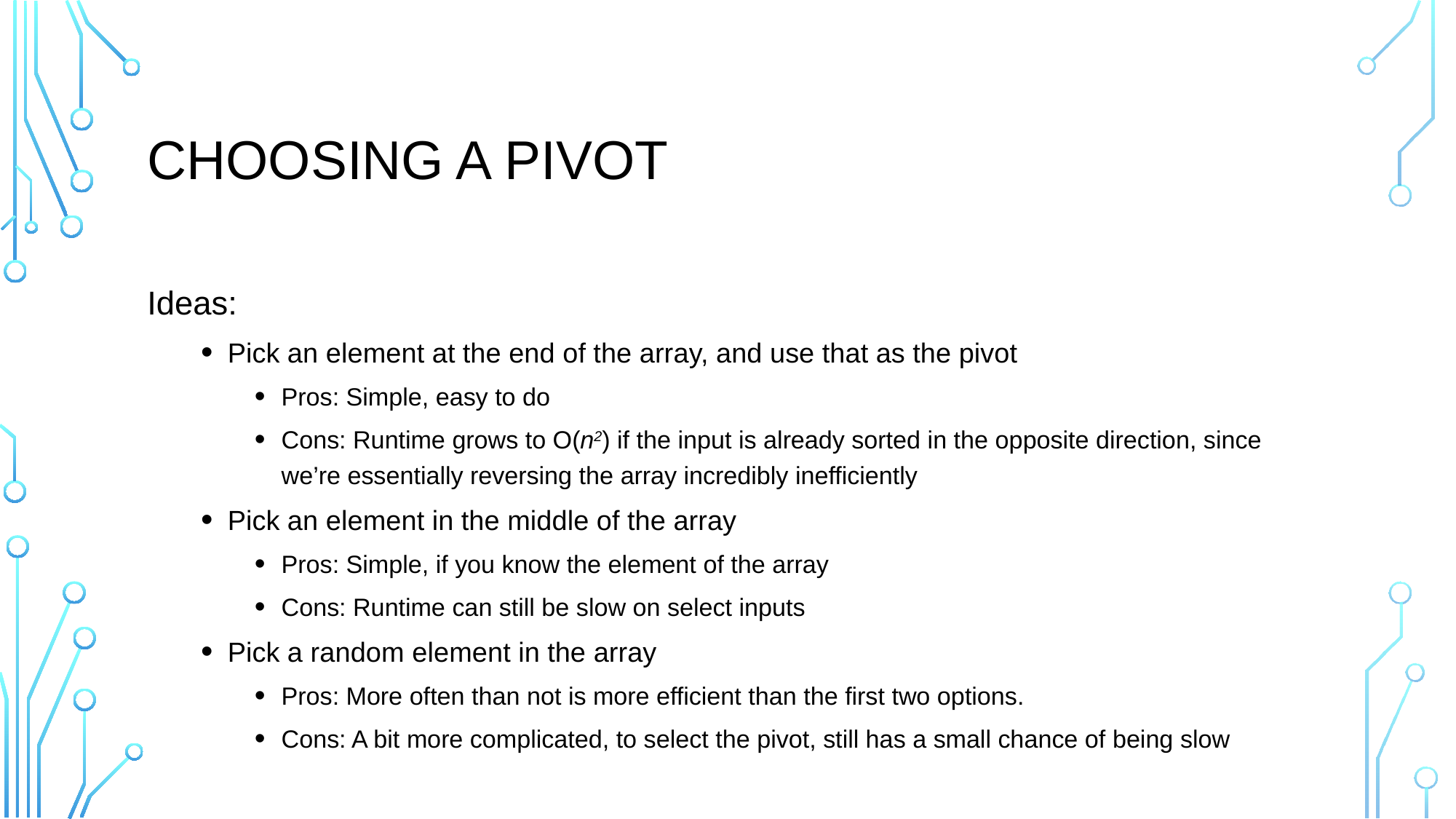

# Choosing a pivot
Ideas:
Pick an element at the end of the array, and use that as the pivot
Pros: Simple, easy to do
Cons: Runtime grows to O(n2) if the input is already sorted in the opposite direction, since we’re essentially reversing the array incredibly inefficiently
Pick an element in the middle of the array
Pros: Simple, if you know the element of the array
Cons: Runtime can still be slow on select inputs
Pick a random element in the array
Pros: More often than not is more efficient than the first two options.
Cons: A bit more complicated, to select the pivot, still has a small chance of being slow